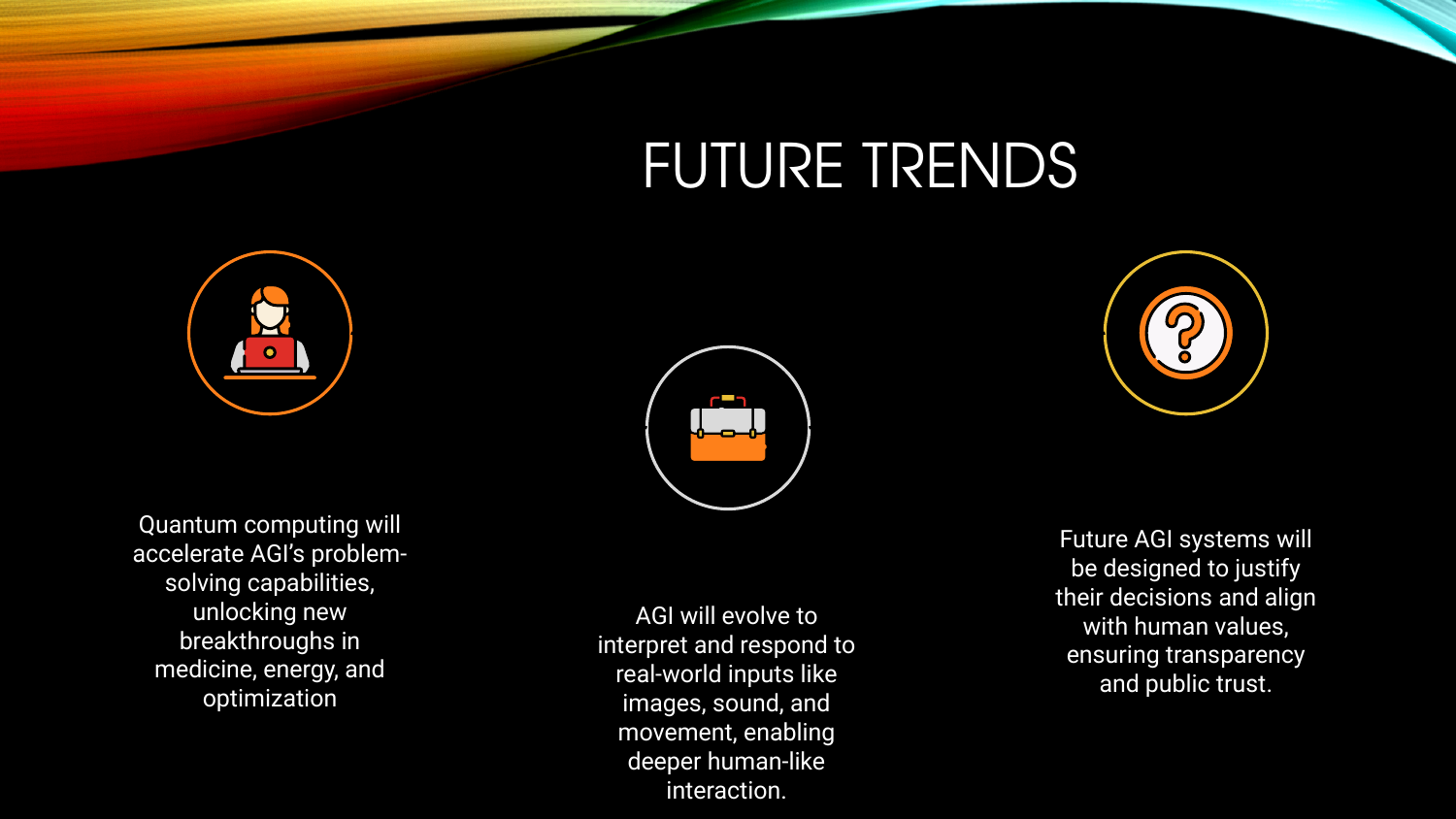

# Future Trends

Quantum-Enhanced AGI
Quantum computing will accelerate AGI’s problem-solving capabilities, unlocking new breakthroughs in medicine, energy, and optimization
Ethical & Explainable AGI
Future AGI systems will be designed to justify their decisions and align with human values, ensuring transparency and public trust.
Multimodal & Embodied Intelligence
AGI will evolve to interpret and respond to real-world inputs like images, sound, and movement, enabling deeper human-like interaction.